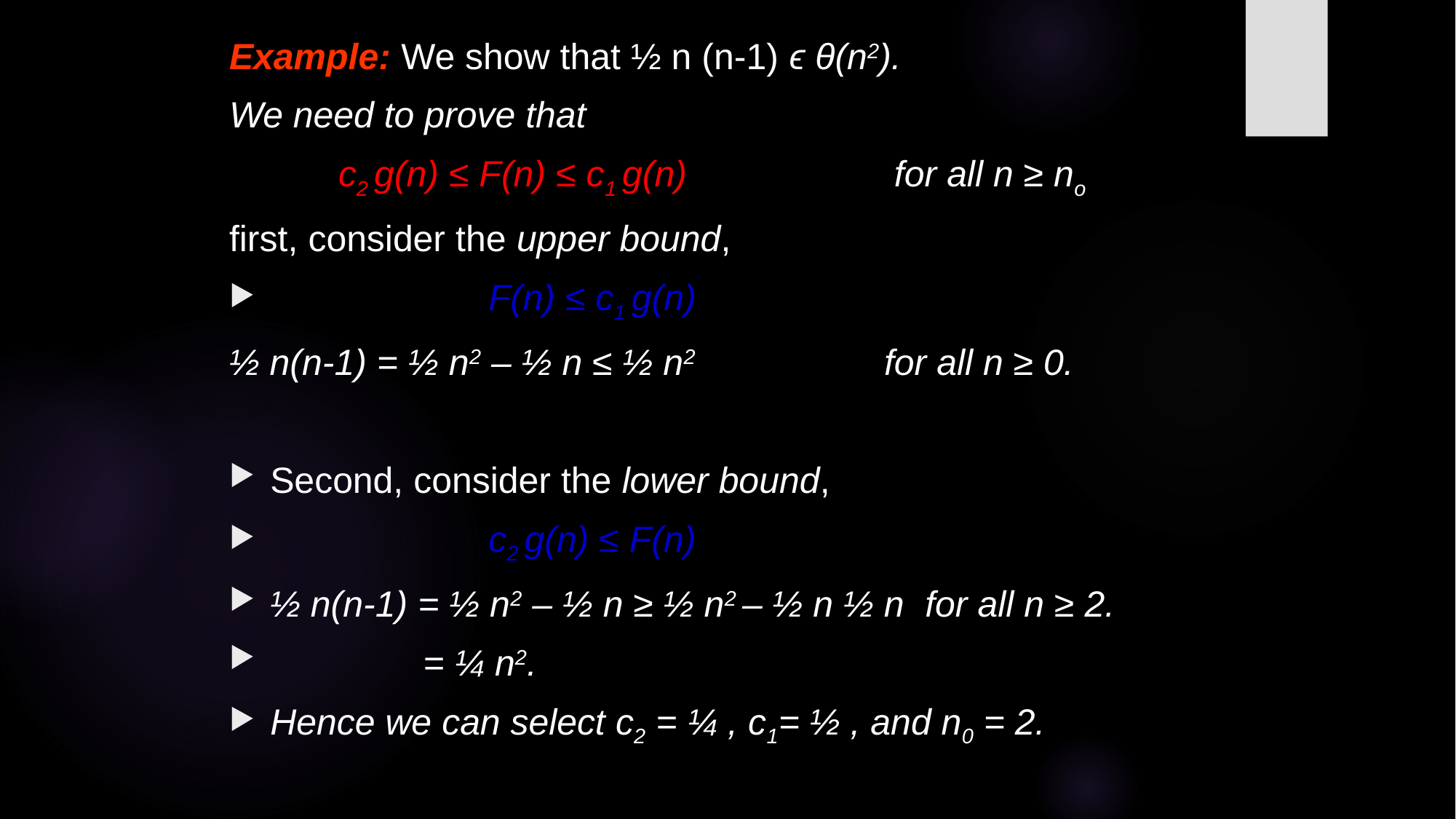

Example: We show that ½ n (n-1) ϵ θ(n2).
We need to prove that
	c2 g(n) ≤ F(n) ≤ c1 g(n)		 for all n ≥ no
first, consider the upper bound,
		F(n) ≤ c1 g(n)
½ n(n-1) = ½ n2 – ½ n ≤ ½ n2  		for all n ≥ 0.

Second, consider the lower bound,
		c2 g(n) ≤ F(n)
½ n(n-1) = ½ n2 – ½ n ≥ ½ n2 – ½ n ½ n 	for all n ≥ 2.
               = ¼ n2.
Hence we can select c2 = ¼ , c1= ½ , and n0 = 2.